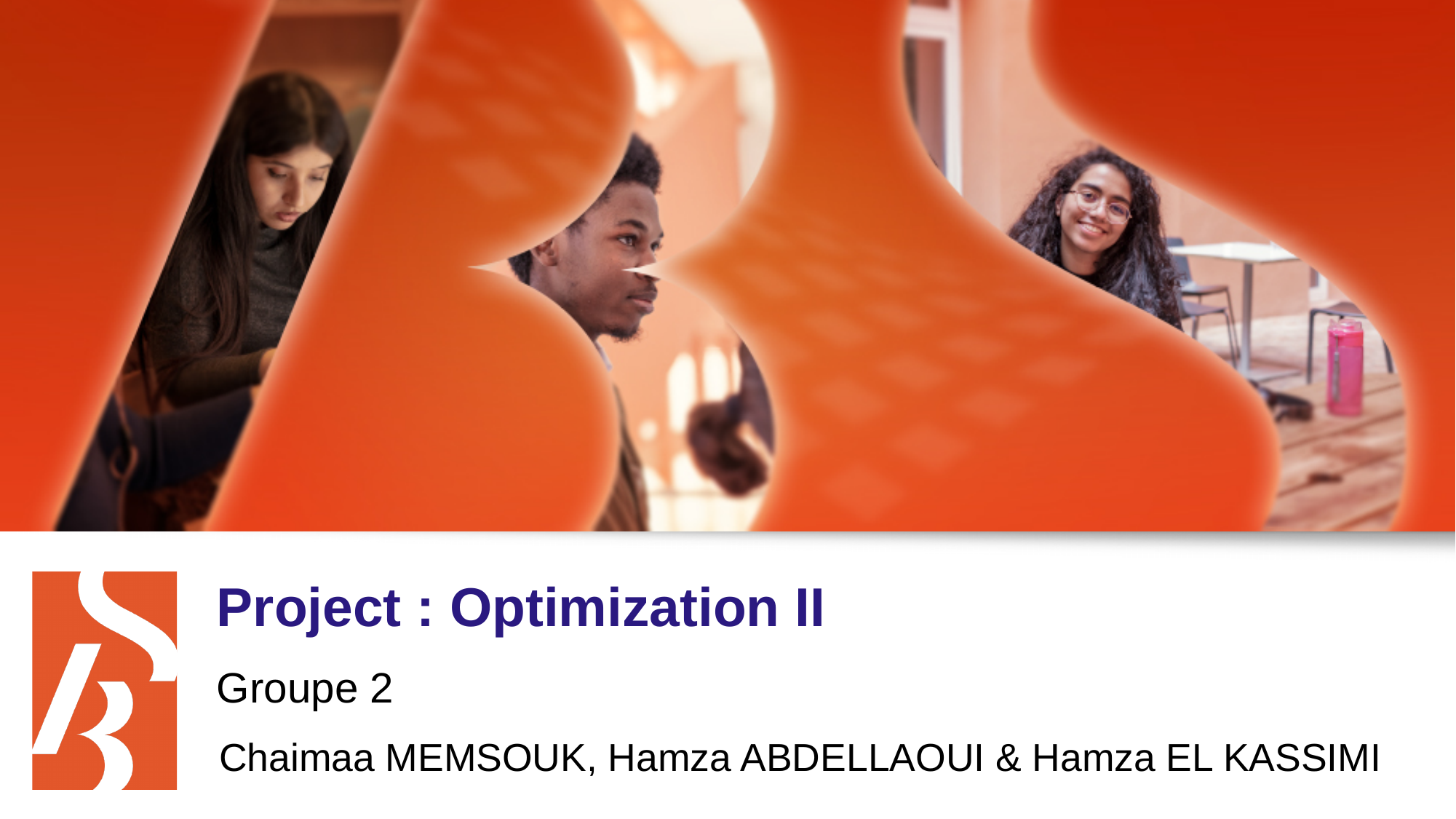

# Project : Optimization II
Groupe 2
Chaimaa MEMSOUK, Hamza ABDELLAOUI & Hamza EL KASSIMI